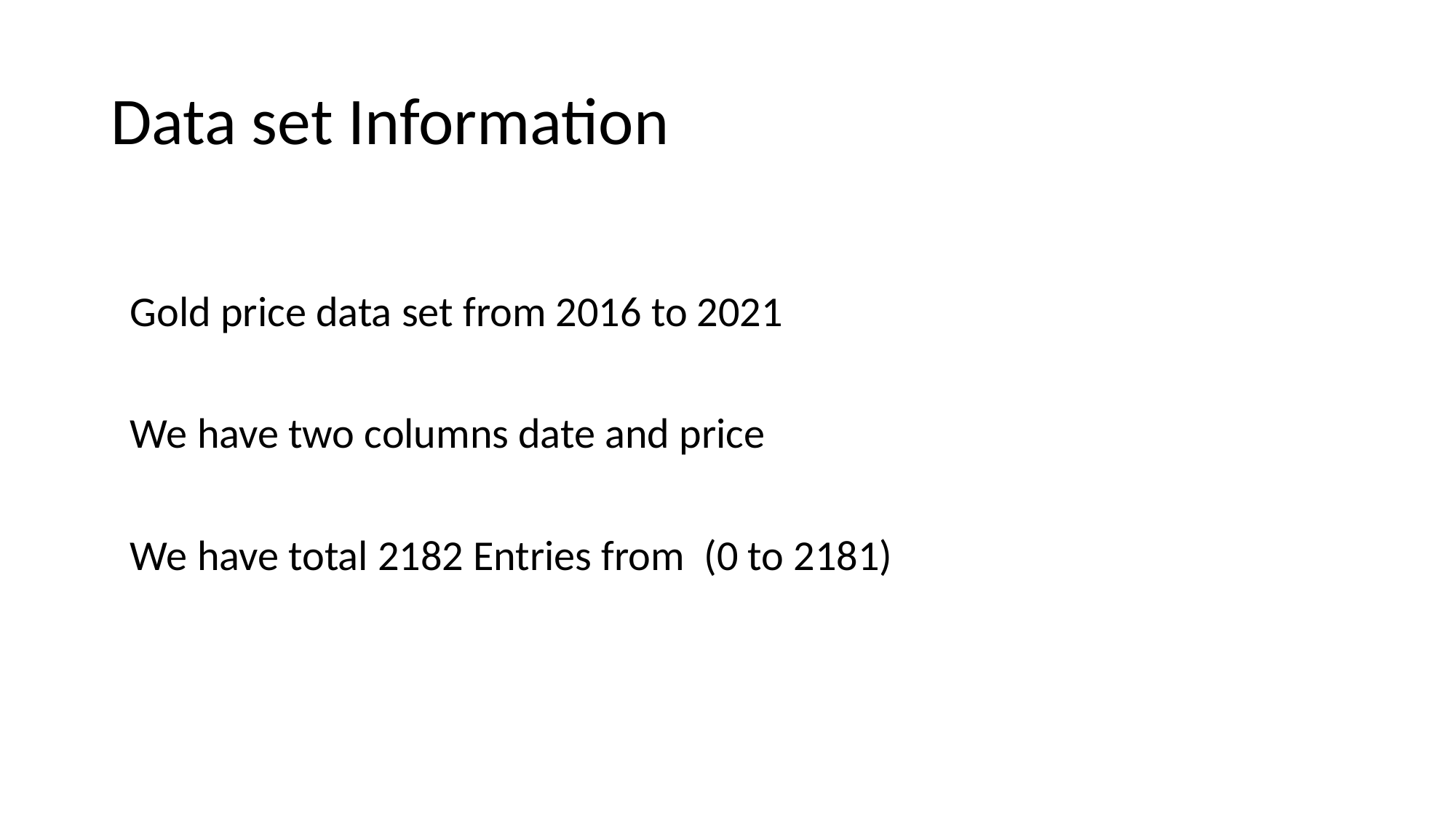

# Data set Information

  Gold price data set from 2016 to 2021

  We have two columns date and price

  We have total 2182 Entries from  (0 to 2181)